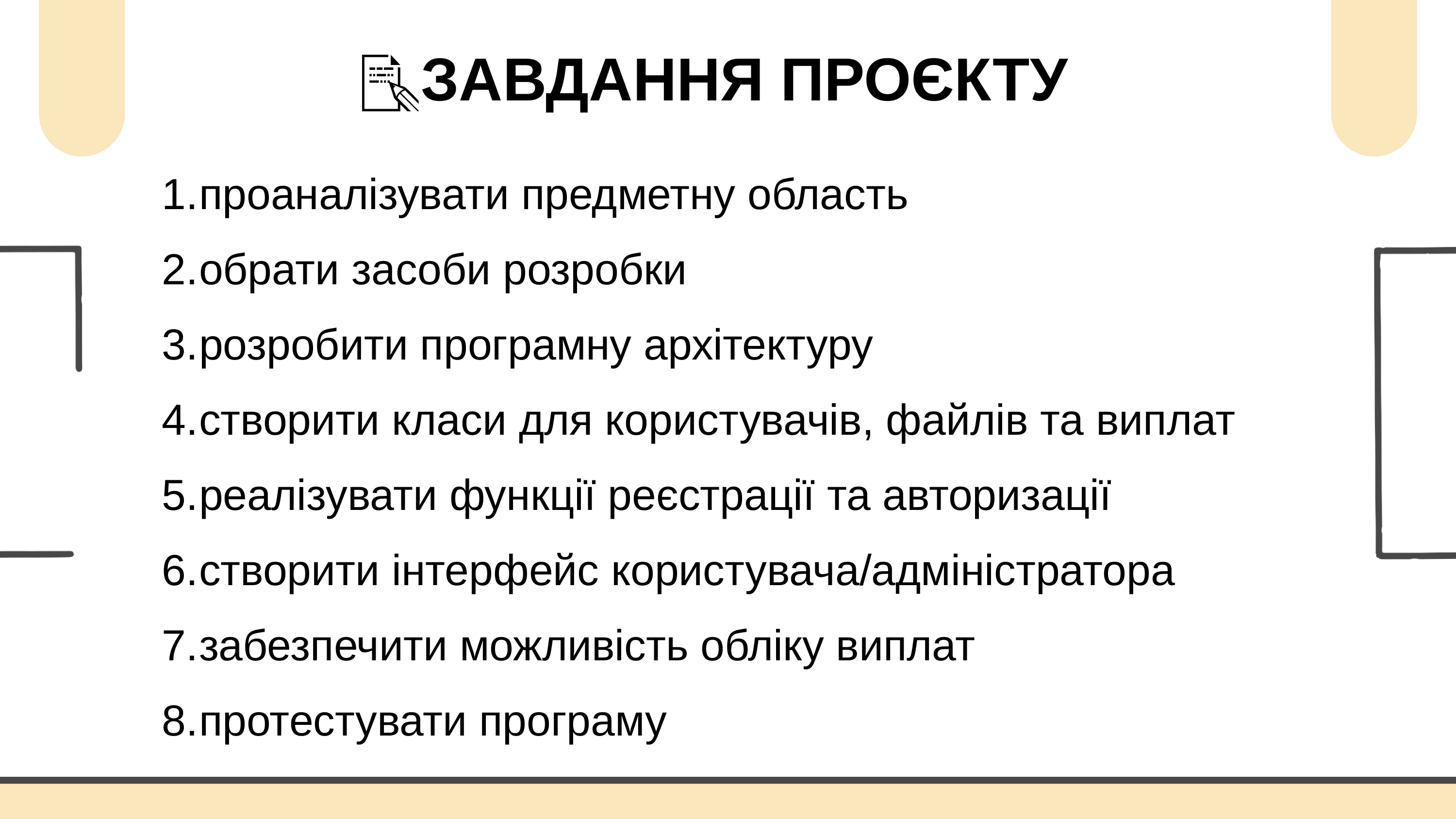

📝ЗАВДАННЯ ПРОЄКТУ
проаналізувати предметну область
обрати засоби розробки
розробити програмну архітектуру
створити класи для користувачів, файлів та виплат
реалізувати функції реєстрації та авторизації
створити інтерфейс користувача/адміністратора
забезпечити можливість обліку виплат
протестувати програму